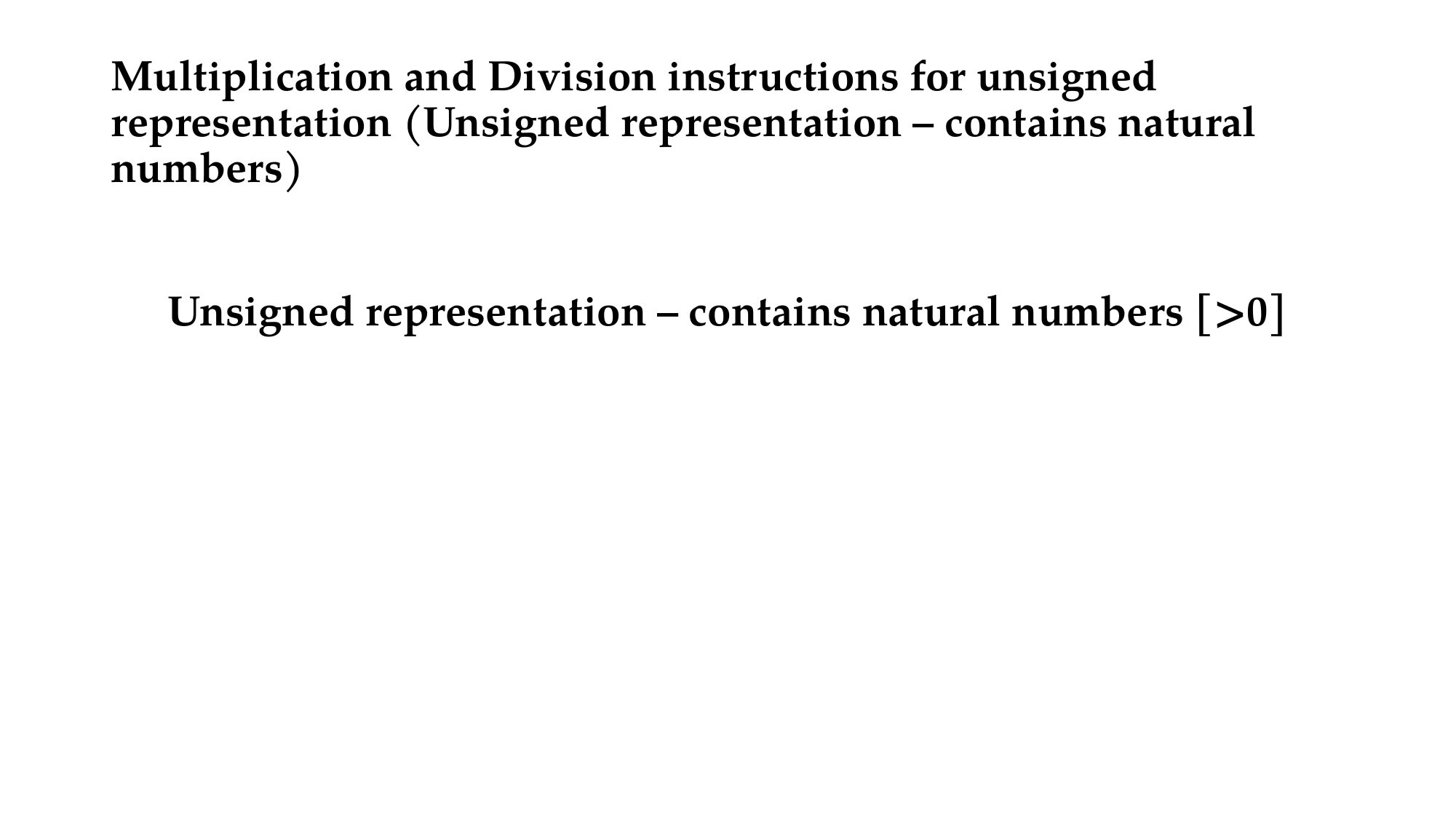

# Multiplication and Division instructions for unsigned representation (Unsigned representation – contains natural numbers)

Unsigned representation – contains natural numbers [>0]